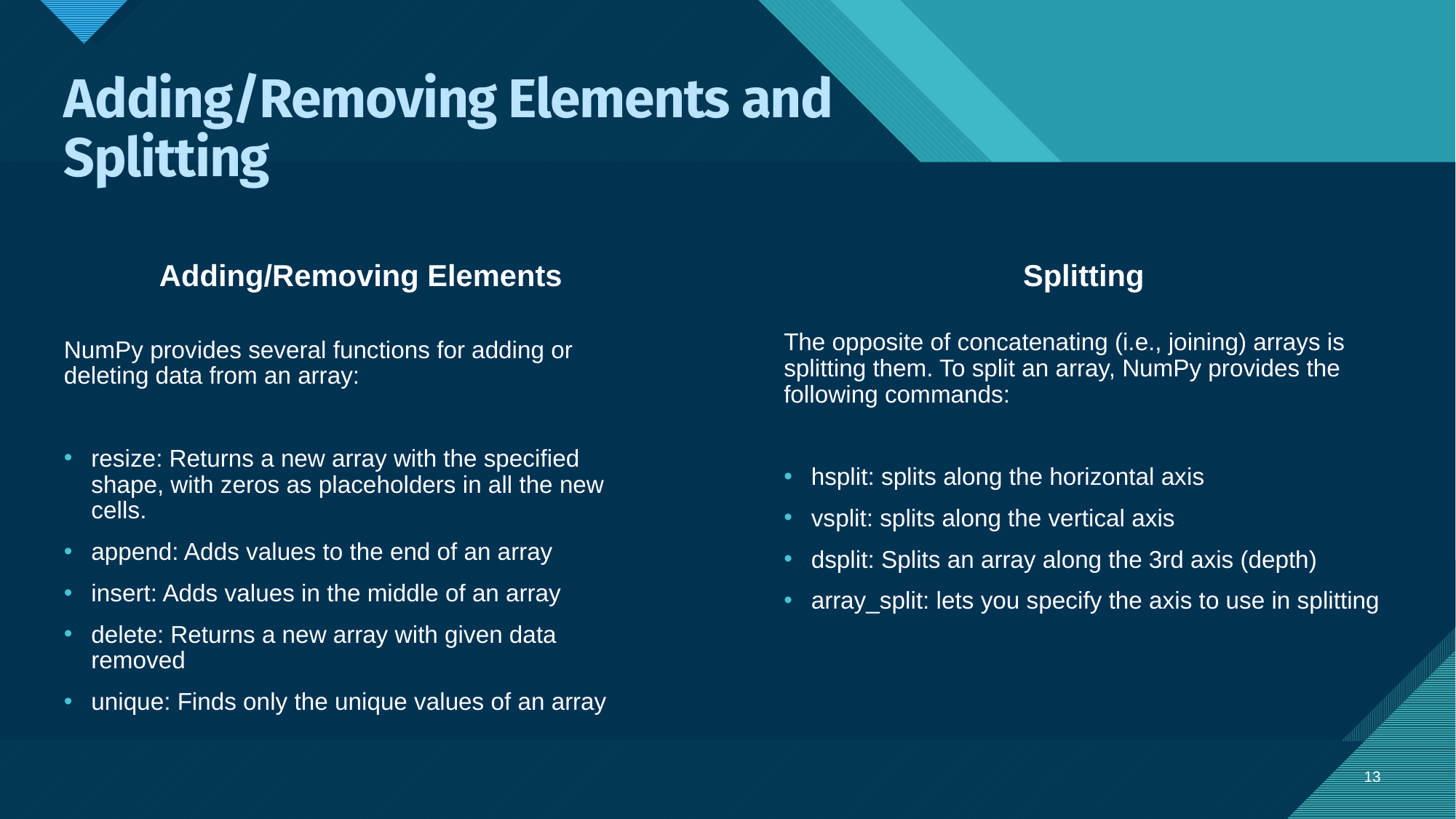

# Adding/Removing Elements and Splitting
Splitting
Adding/Removing Elements
The opposite of concatenating (i.e., joining) arrays is splitting them. To split an array, NumPy provides the following commands:

hsplit: splits along the horizontal axis
vsplit: splits along the vertical axis
dsplit: Splits an array along the 3rd axis (depth)
array_split: lets you specify the axis to use in splitting
NumPy provides several functions for adding or deleting data from an array:

resize: Returns a new array with the specified shape, with zeros as placeholders in all the new cells.
append: Adds values to the end of an array
insert: Adds values in the middle of an array
delete: Returns a new array with given data removed
unique: Finds only the unique values of an array
13